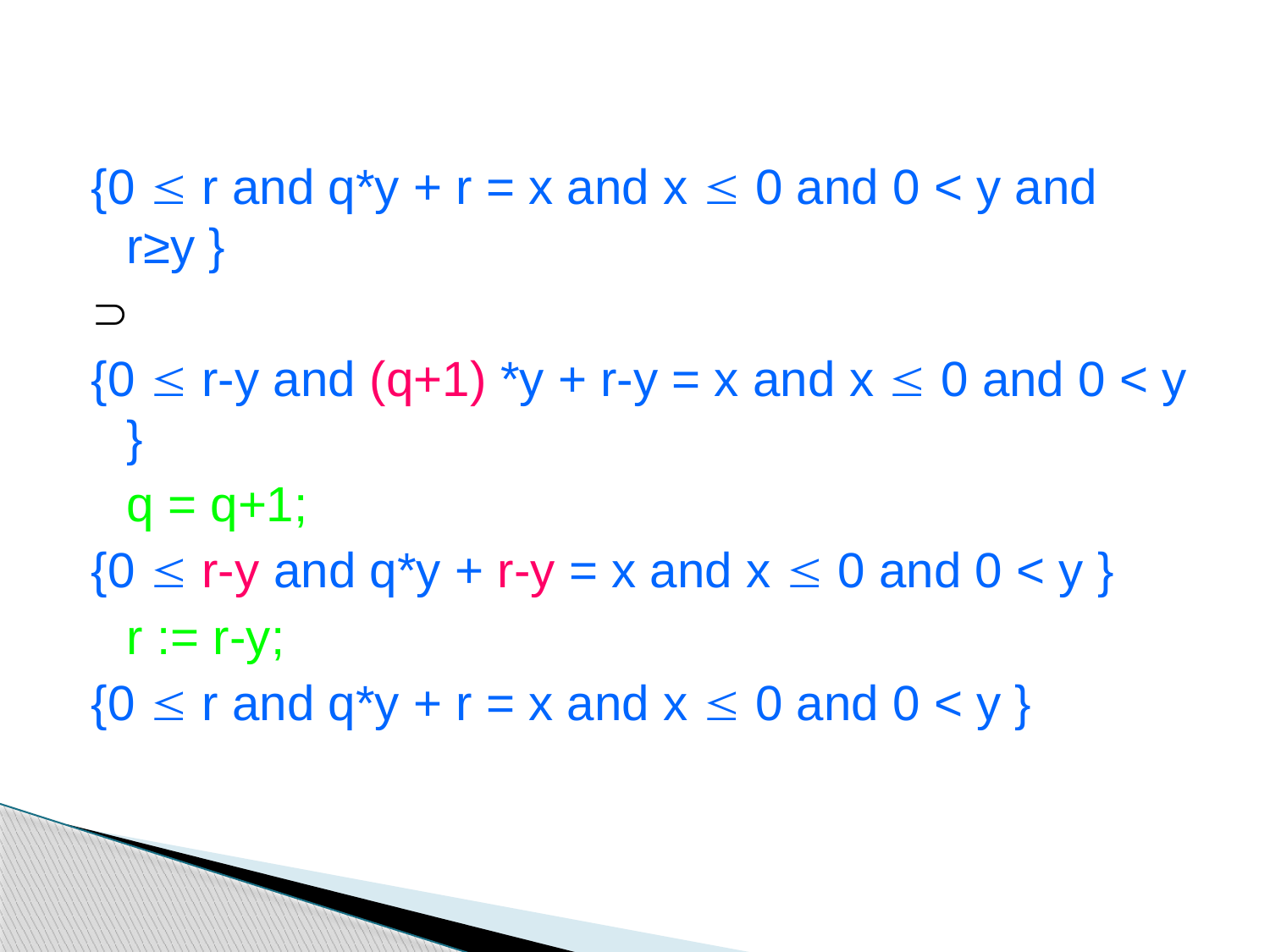

{0 ≤ r and q*y + r = x and x ≤ 0 and 0 < y and r≥y }
⊃
{0 ≤ r-y and (q+1) *y + r-y = x and x ≤ 0 and 0 < y }
	q = q+1;
{0 ≤ r-y and q*y + r-y = x and x ≤ 0 and 0 < y }
	r := r-y;
{0 ≤ r and q*y + r = x and x ≤ 0 and 0 < y }